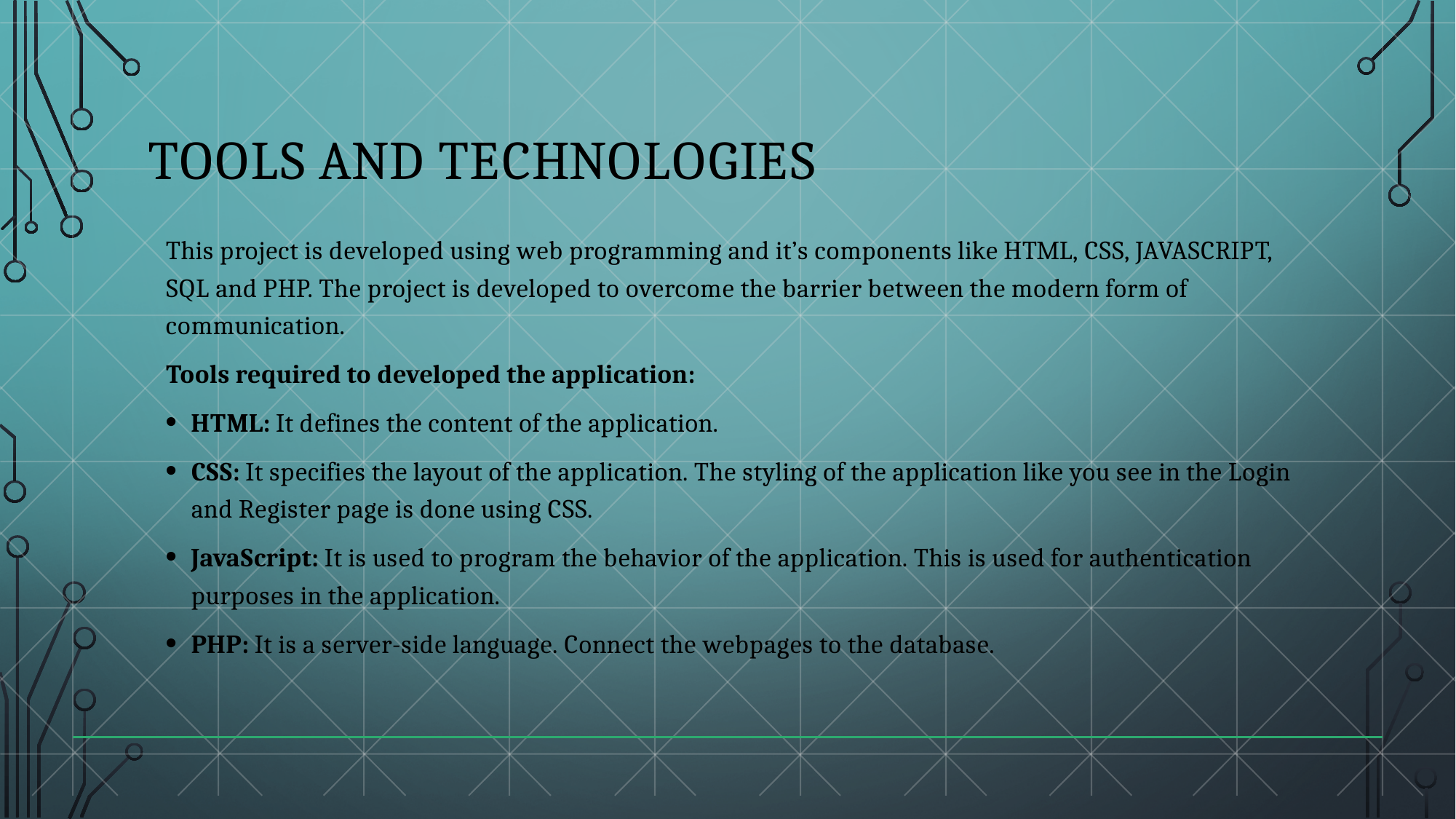

# TOOLS AND TECHNOLOGIES
This project is developed using web programming and it’s components like HTML, CSS, JAVASCRIPT, SQL and PHP. The project is developed to overcome the barrier between the modern form of communication.
Tools required to developed the application:
HTML: It defines the content of the application.
CSS: It specifies the layout of the application. The styling of the application like you see in the Login and Register page is done using CSS.
JavaScript: It is used to program the behavior of the application. This is used for authentication purposes in the application.
PHP: It is a server-side language. Connect the webpages to the database.